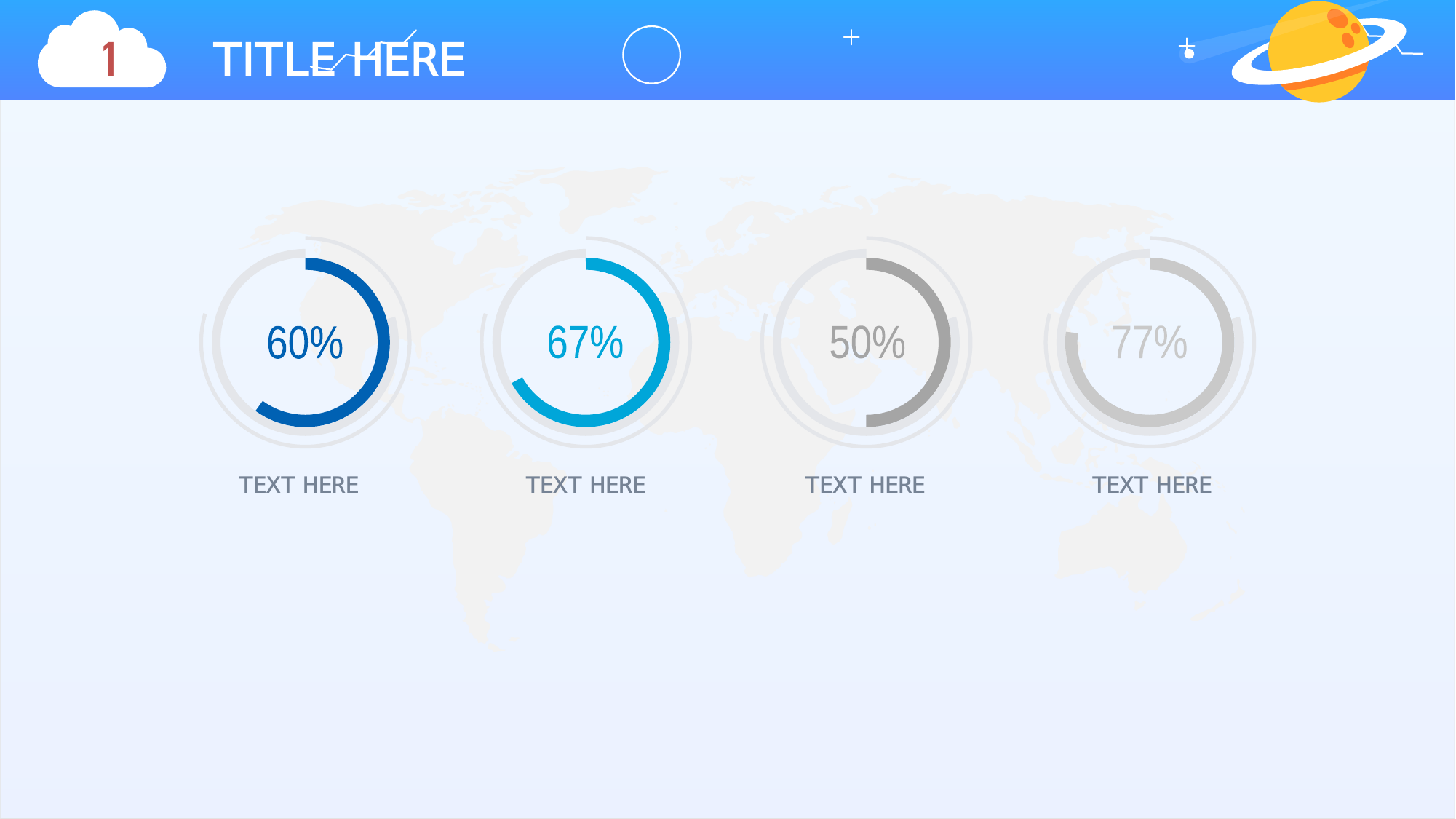

1      TITLE HERE

77%
50%
67%
60%
TEXT HERE
TEXT HERE
TEXT HERE
TEXT HERE